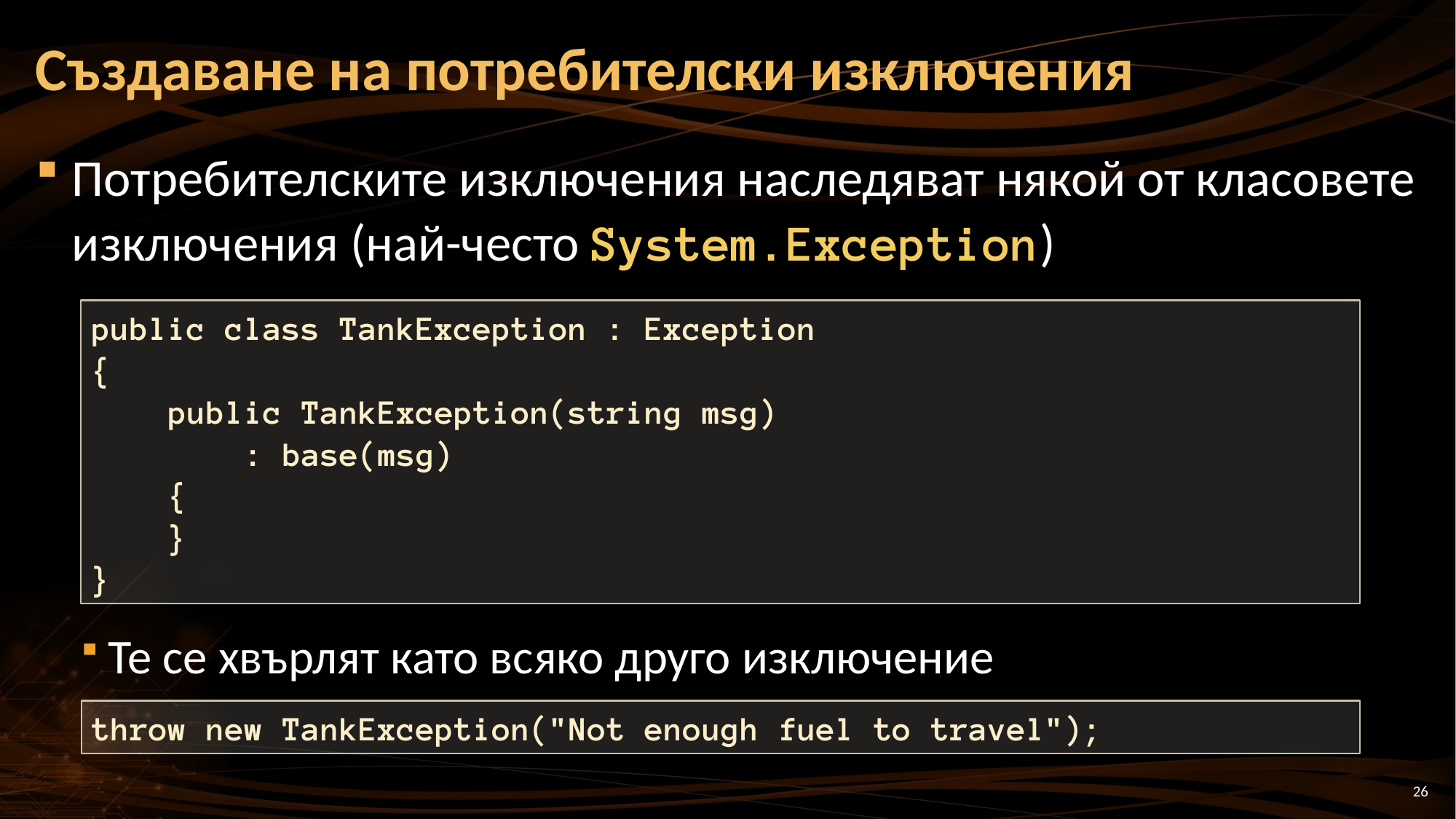

# Създаване на потребителски изключения
Потребителските изключения наследяват някой от класовете изключения (най-често System.Exception)

Те се хвърлят като всяко друго изключение
public class TankException : Exception
{
    public TankException(string msg)
        : base(msg)
    {
    }
}
throw new TankException("Not enough fuel to travel");
26